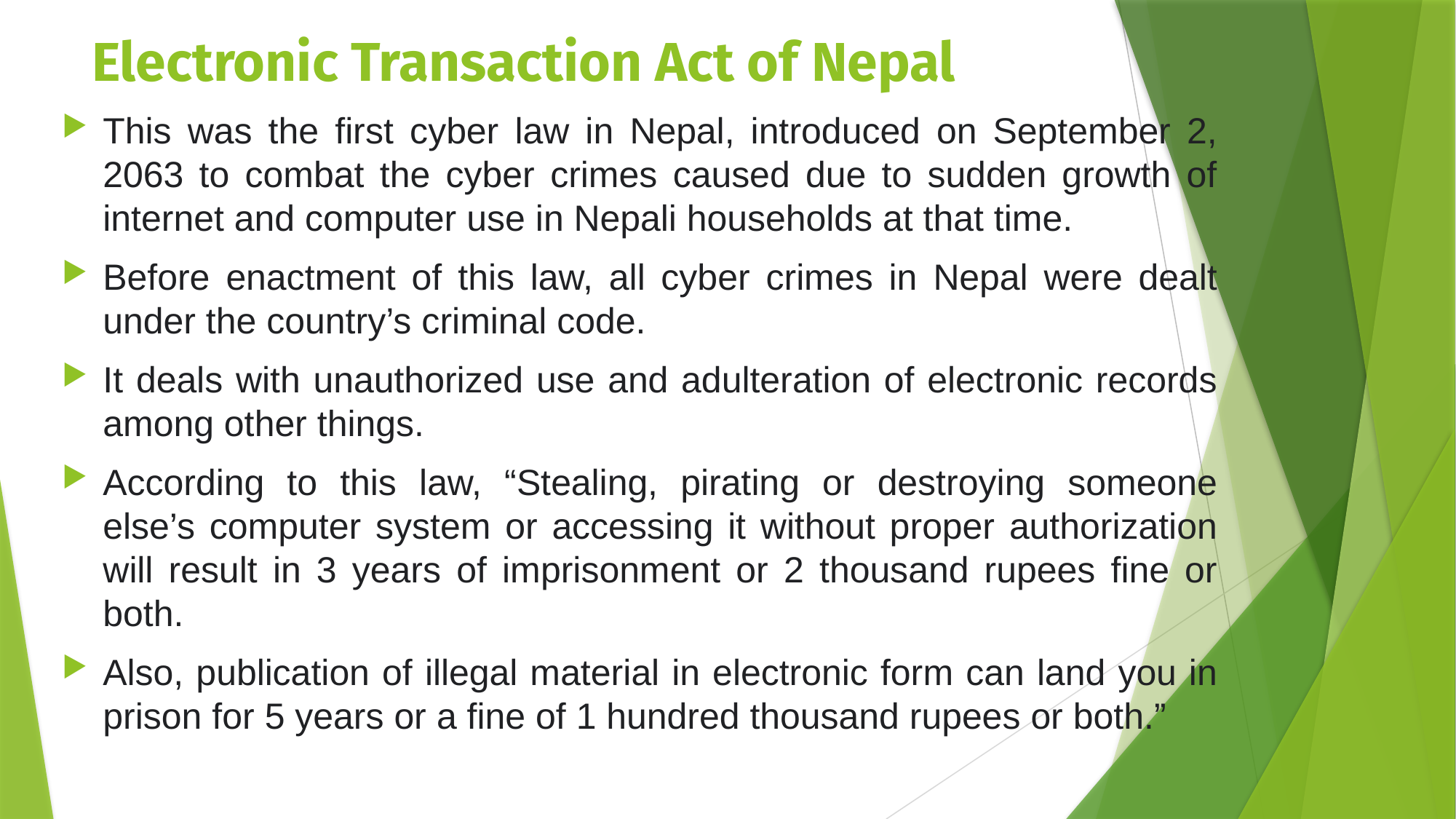

# Electronic Transaction Act of Nepal
This was the first cyber law in Nepal, introduced on September 2, 2063 to combat the cyber crimes caused due to sudden growth of internet and computer use in Nepali households at that time.
Before enactment of this law, all cyber crimes in Nepal were dealt under the country’s criminal code.
It deals with unauthorized use and adulteration of electronic records among other things.
According to this law, “Stealing, pirating or destroying someone else’s computer system or accessing it without proper authorization will result in 3 years of imprisonment or 2 thousand rupees fine or both.
Also, publication of illegal material in electronic form can land you in prison for 5 years or a fine of 1 hundred thousand rupees or both.”